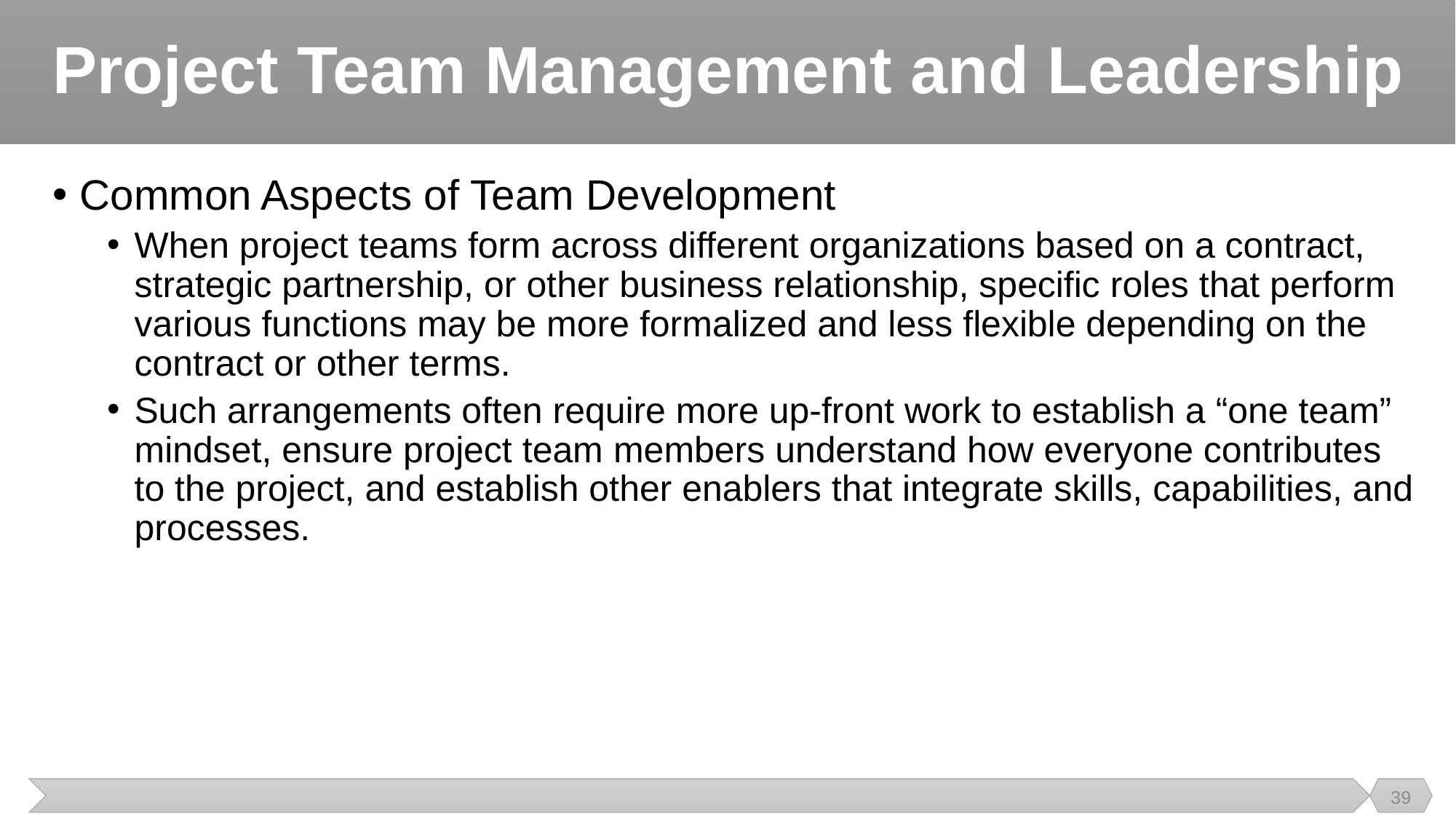

# Project Team Management and Leadership
Common Aspects of Team Development
When project teams form across different organizations based on a contract, strategic partnership, or other business relationship, specific roles that perform various functions may be more formalized and less flexible depending on the contract or other terms.
Such arrangements often require more up-front work to establish a “one team” mindset, ensure project team members understand how everyone contributes to the project, and establish other enablers that integrate skills, capabilities, and processes.
39